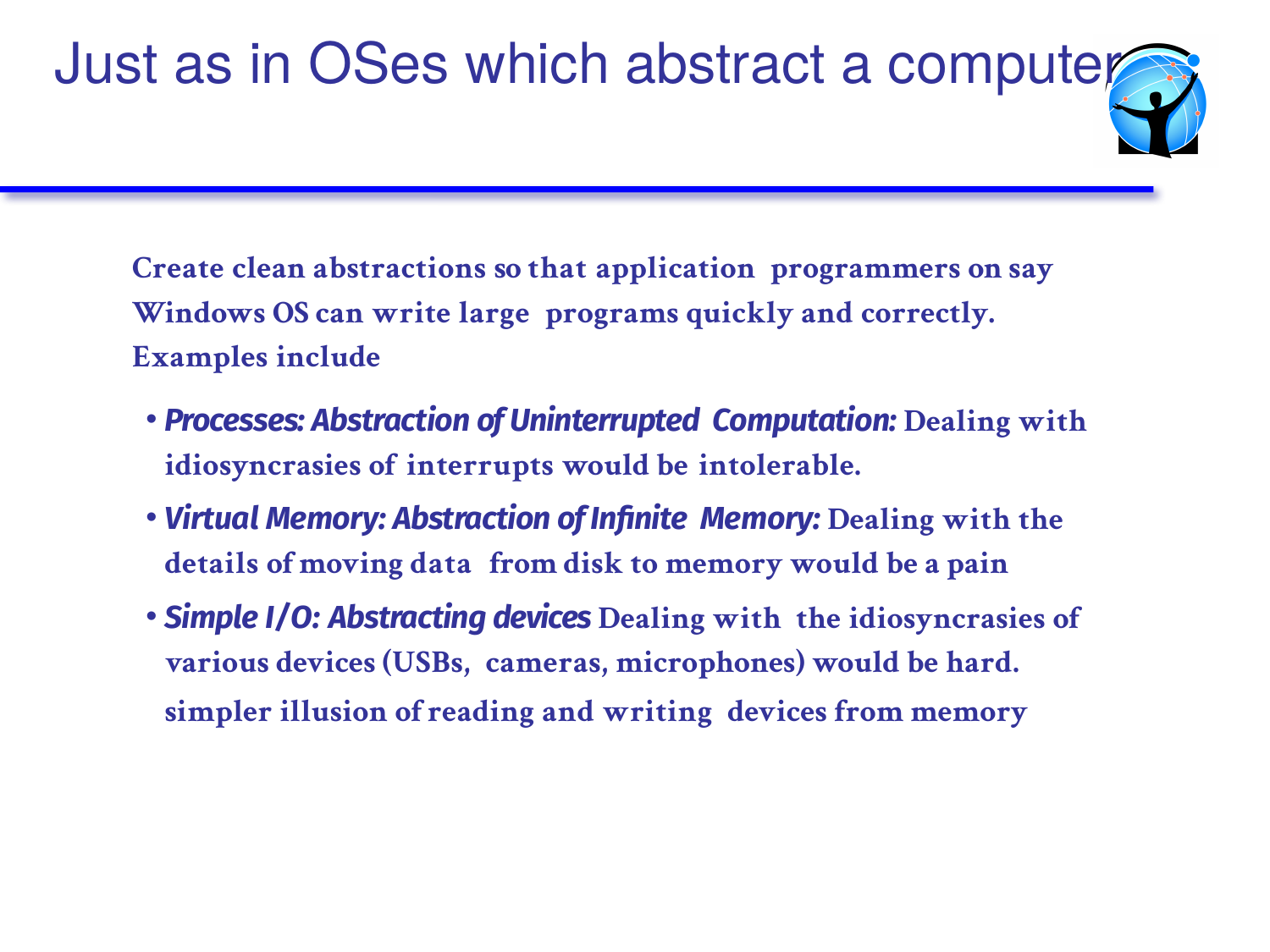

Just as in OSes which abstract a computer
Create clean abstractions so that application  programmers on say Windows OS can write large  programs quickly and correctly.  Examples include
Processes: Abstraction of Uninterrupted  Computation: Dealing with idiosyncrasies of  interrupts would be intolerable.
Virtual Memory: Abstraction of Infinite  Memory: Dealing with the details of moving data  from disk to memory would be a pain
Simple I/O: Abstracting devices Dealing with  the idiosyncrasies of various devices (USBs,  cameras, microphones) would be hard.
simpler illusion of reading and writing  devices from memory
2